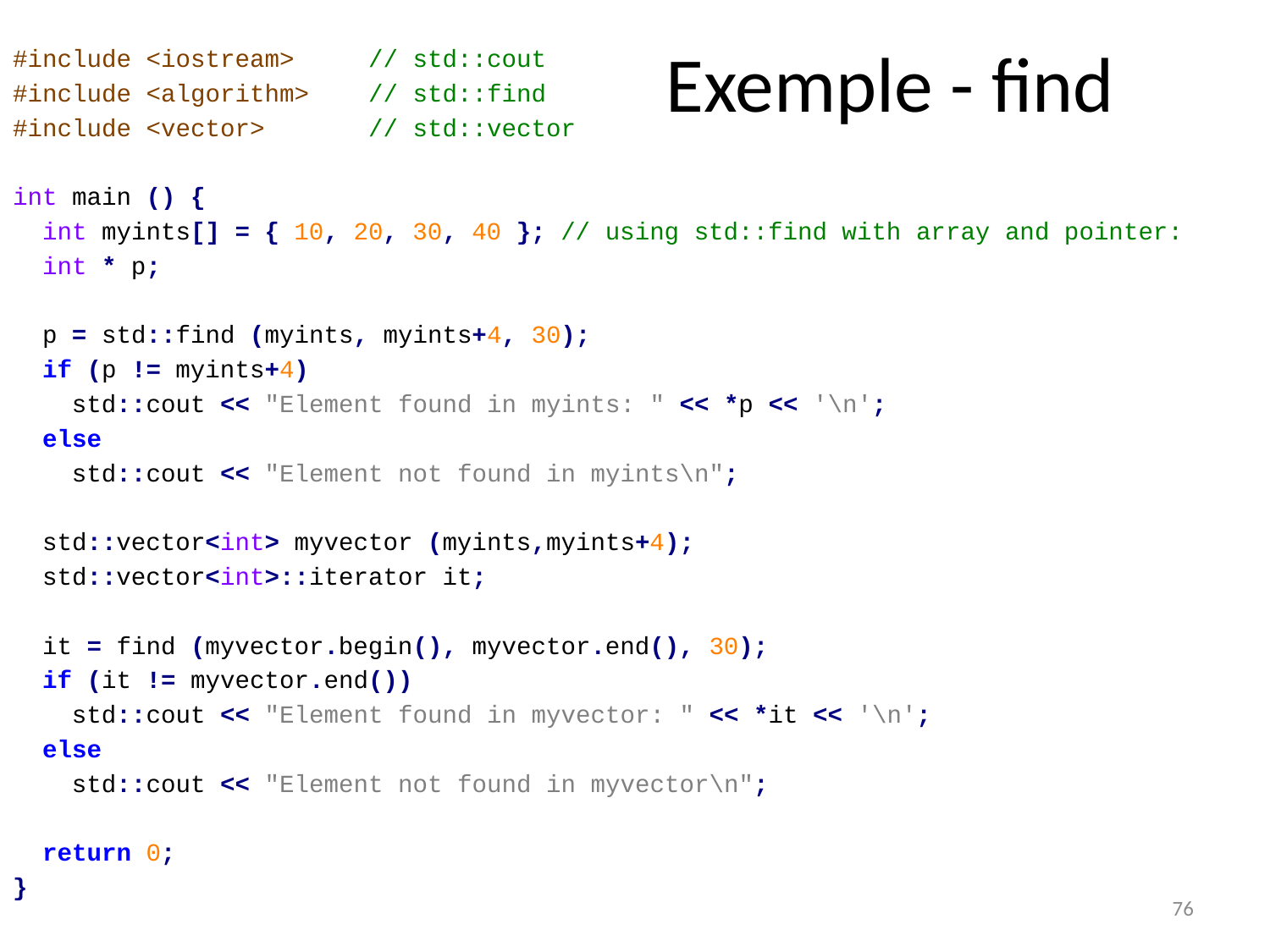

# Exemple - find
#include <iostream>     // std::cout
#include <algorithm>    // std::find
#include <vector>       // std::vector

int main () {
  int myints[] = { 10, 20, 30, 40 }; // using std::find with array and pointer:
  int * p;

  p = std::find (myints, myints+4, 30);
  if (p != myints+4)
    std::cout << "Element found in myints: " << *p << '\n';
  else
    std::cout << "Element not found in myints\n";

  std::vector<int> myvector (myints,myints+4);
  std::vector<int>::iterator it;

  it = find (myvector.begin(), myvector.end(), 30);
  if (it != myvector.end())
    std::cout << "Element found in myvector: " << *it << '\n';
  else
    std::cout << "Element not found in myvector\n";

  return 0;
}
76